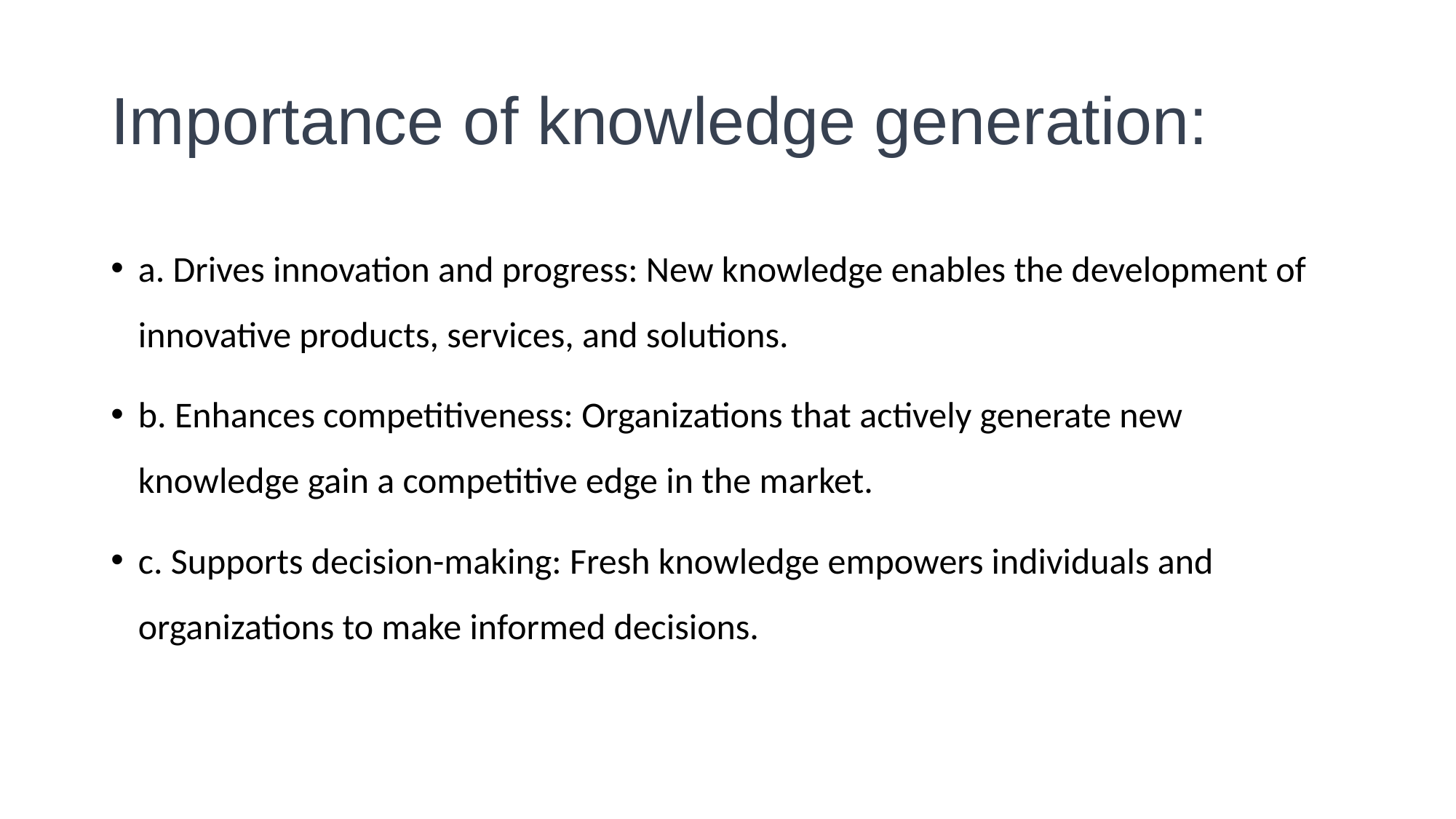

# Importance of knowledge generation:
a. Drives innovation and progress: New knowledge enables the development of innovative products, services, and solutions.
b. Enhances competitiveness: Organizations that actively generate new knowledge gain a competitive edge in the market.
c. Supports decision-making: Fresh knowledge empowers individuals and organizations to make informed decisions.